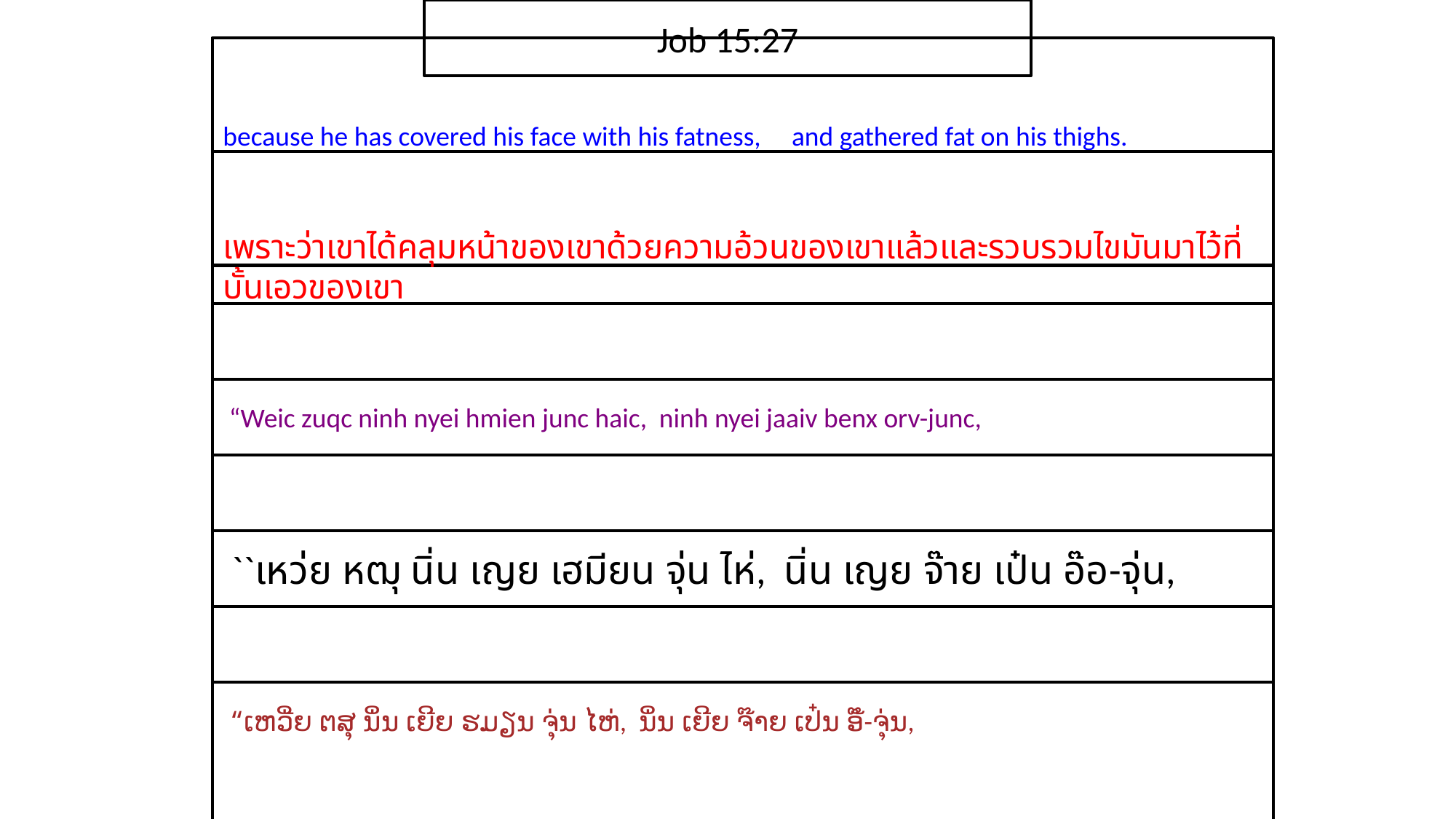

Job 15:27
because he has covered his face with his fatness,     and gathered fat on his thighs.
เพราะ​ว่า​เขา​ได้​คลุม​หน้า​ของ​เขา​ด้วย​ความ​อ้วน​ของ​เขา​แล้ว​และ​รวบรวม​ไขมัน​มา​ไว้​ที่​บั้น​เอว​ของ​เขา
 “Weic zuqc ninh nyei hmien junc haic,  ninh nyei jaaiv benx orv-junc,
 ``เหว่ย หฒุ นิ่น เญย เฮมียน จุ่น ไห่,  นิ่น เญย จ๊าย เป๋น อ๊อ-จุ่น,
 “ເຫວີ່ຍ ຕສຸ ນິ່ນ ເຍີຍ ຮມຽນ ຈຸ່ນ ໄຫ່,  ນິ່ນ ເຍີຍ ຈ໊າຍ ເປ໋ນ ອໍ໊-ຈຸ່ນ,